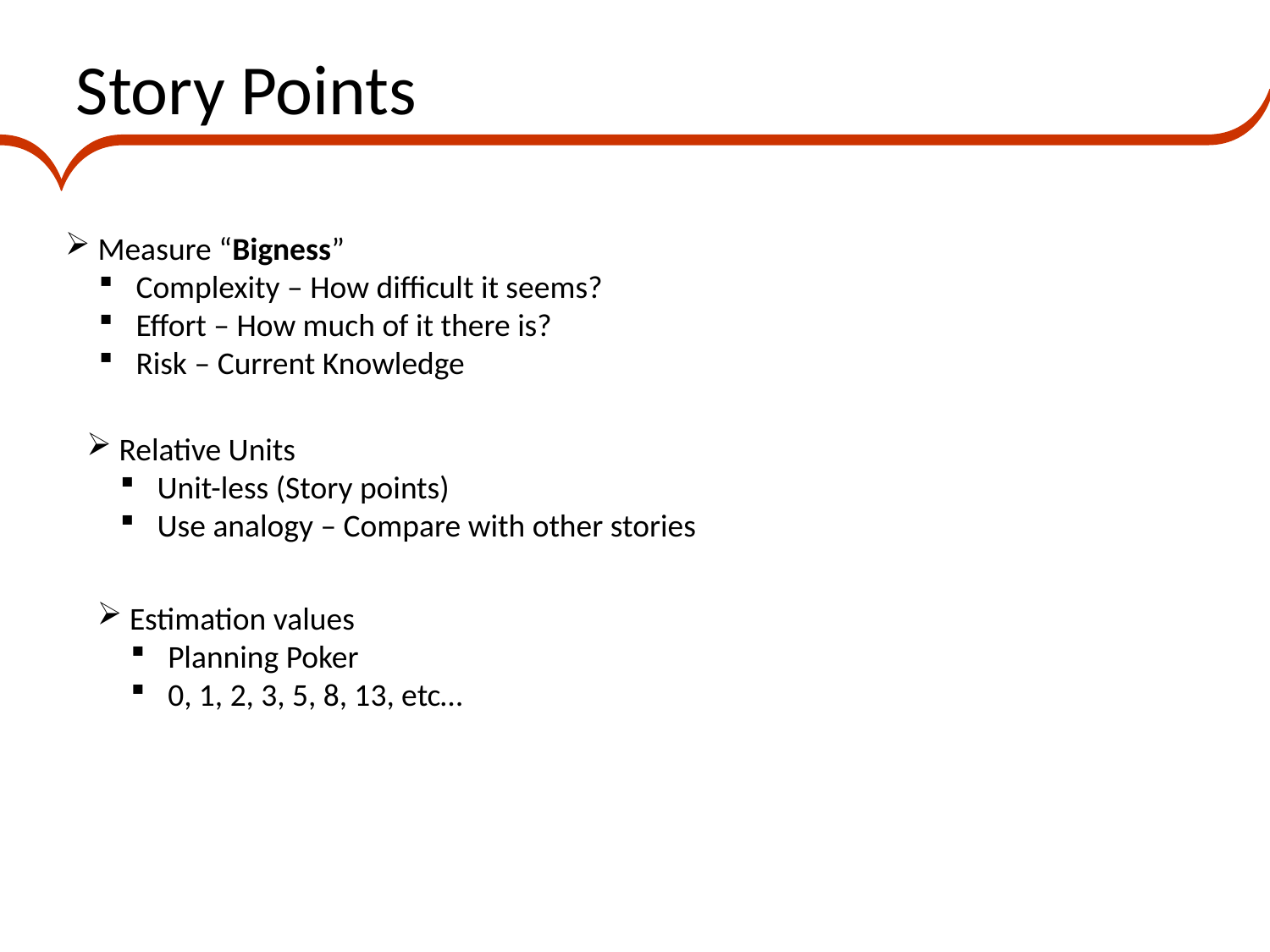

Story Points

 Measure “Bigness”
 Complexity – How difficult it seems?
 Effort – How much of it there is?
 Risk – Current Knowledge

 Relative Units
 Unit-less (Story points)
 Use analogy – Compare with other stories
 Estimation values
 Planning Poker
 0, 1, 2, 3, 5, 8, 13, etc…